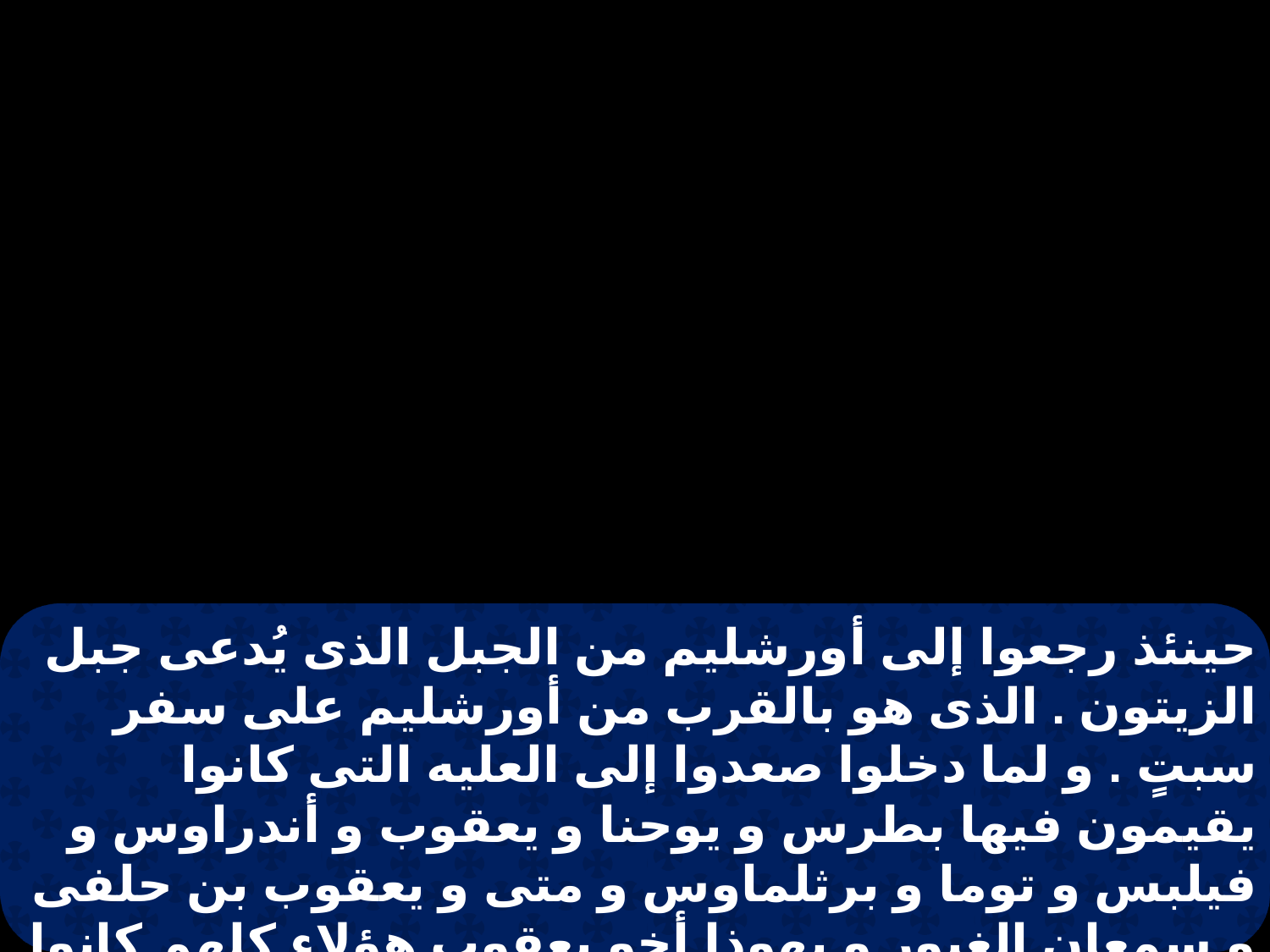

حينئذ رجعوا إلى أورشليم من الجبل الذى يُدعى جبل الزيتون . الذى هو بالقرب من أورشليم على سفر سبتٍ . و لما دخلوا صعدوا إلى العليه التى كانوا يقيمون فيها بطرس و يوحنا و يعقوب و أندراوس و فيلبس و توما و برثلماوس و متى و يعقوب بن حلفى و سمعان الغيور و يهوذا أخو يعقوب هؤلاء كلهم كانوا يواظبون بنفسٍ واحدةٍ على الصلاة مع نساء و مريم أم يسوع و أخوتهِ.